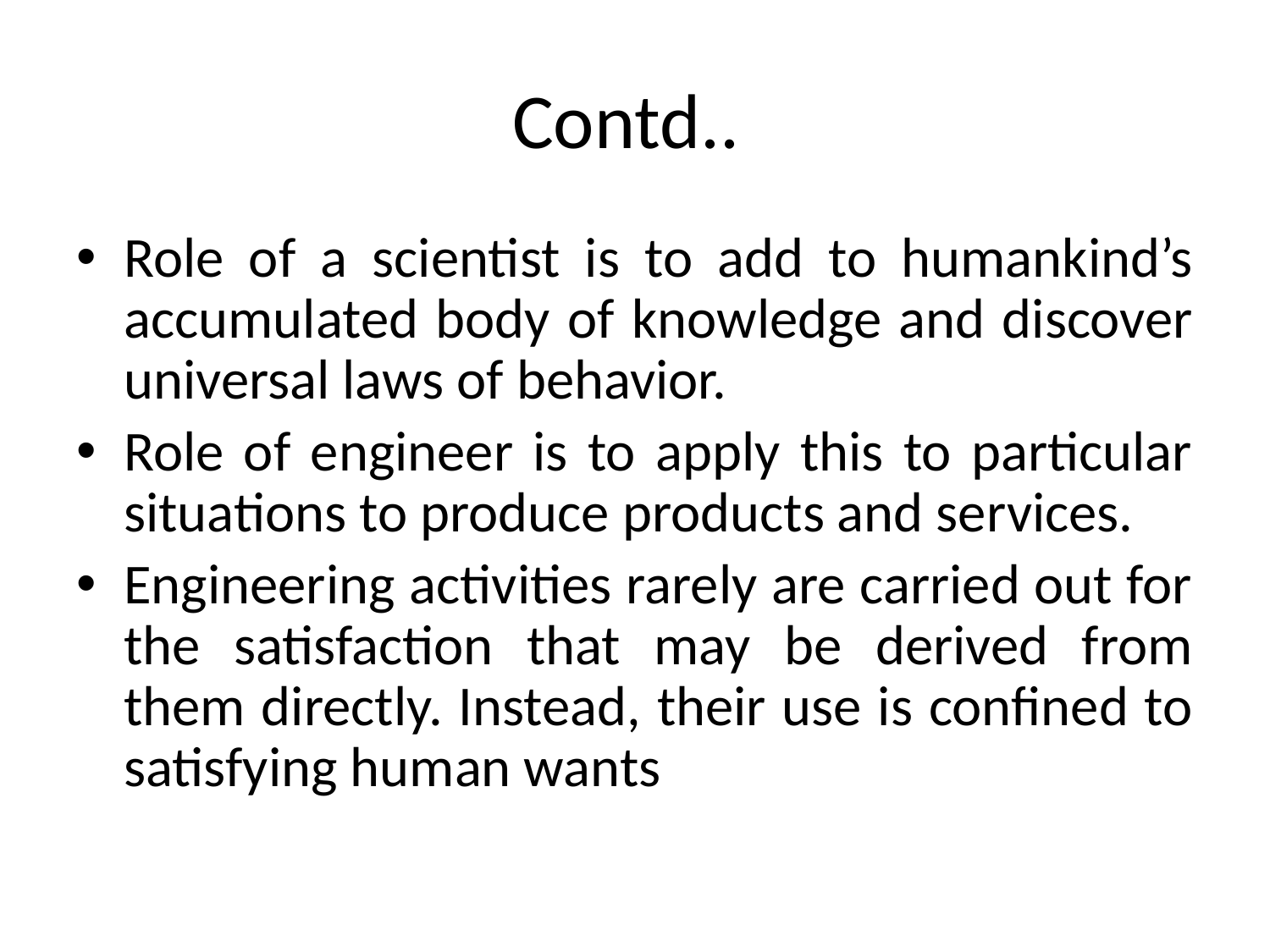

# Contd..
Role of a scientist is to add to humankind’s accumulated body of knowledge and discover universal laws of behavior.
Role of engineer is to apply this to particular situations to produce products and services.
Engineering activities rarely are carried out for the satisfaction that may be derived from them directly. Instead, their use is confined to satisfying human wants